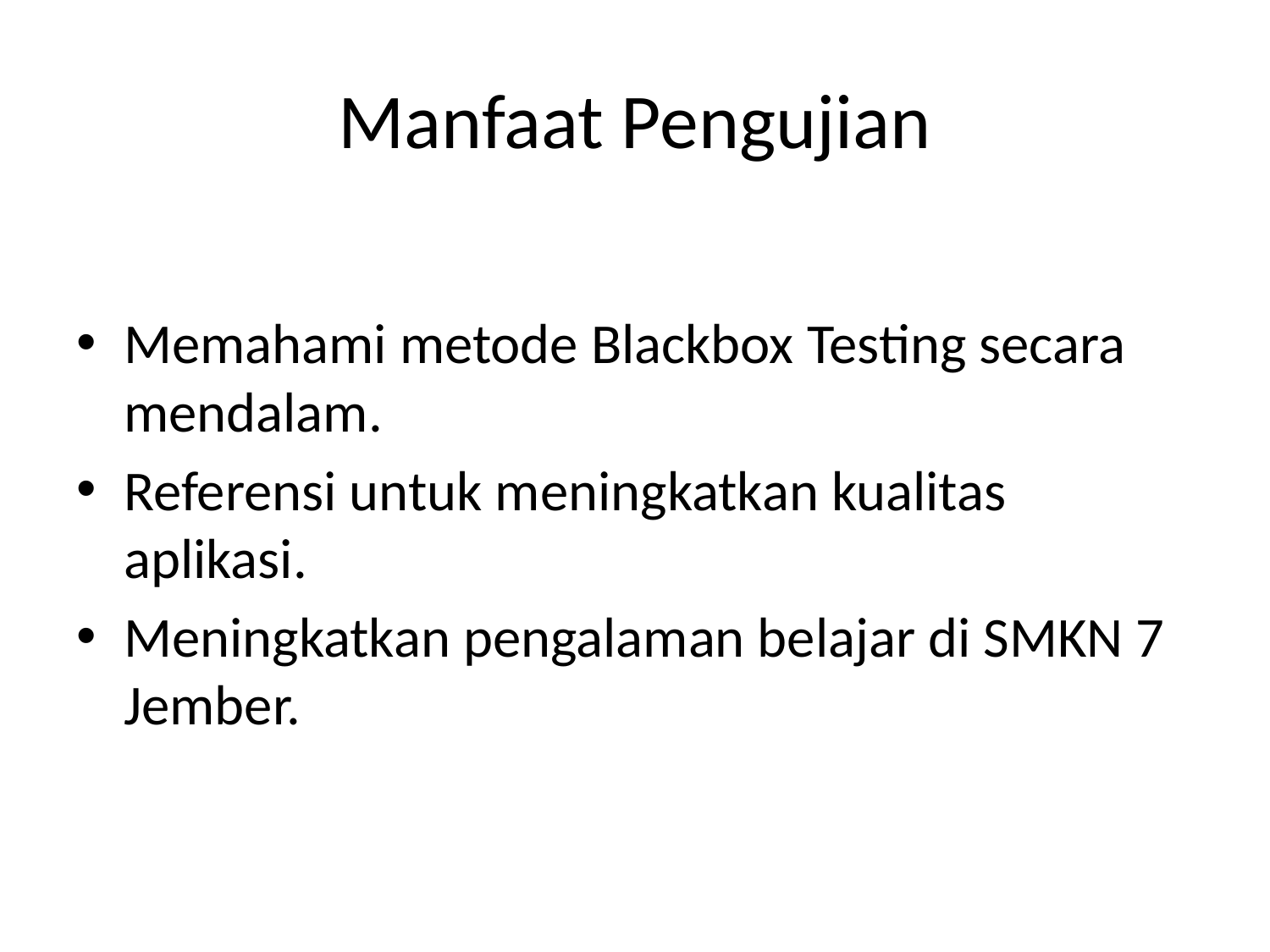

# Manfaat Pengujian

Memahami metode Blackbox Testing secara mendalam.
Referensi untuk meningkatkan kualitas aplikasi.
Meningkatkan pengalaman belajar di SMKN 7 Jember.